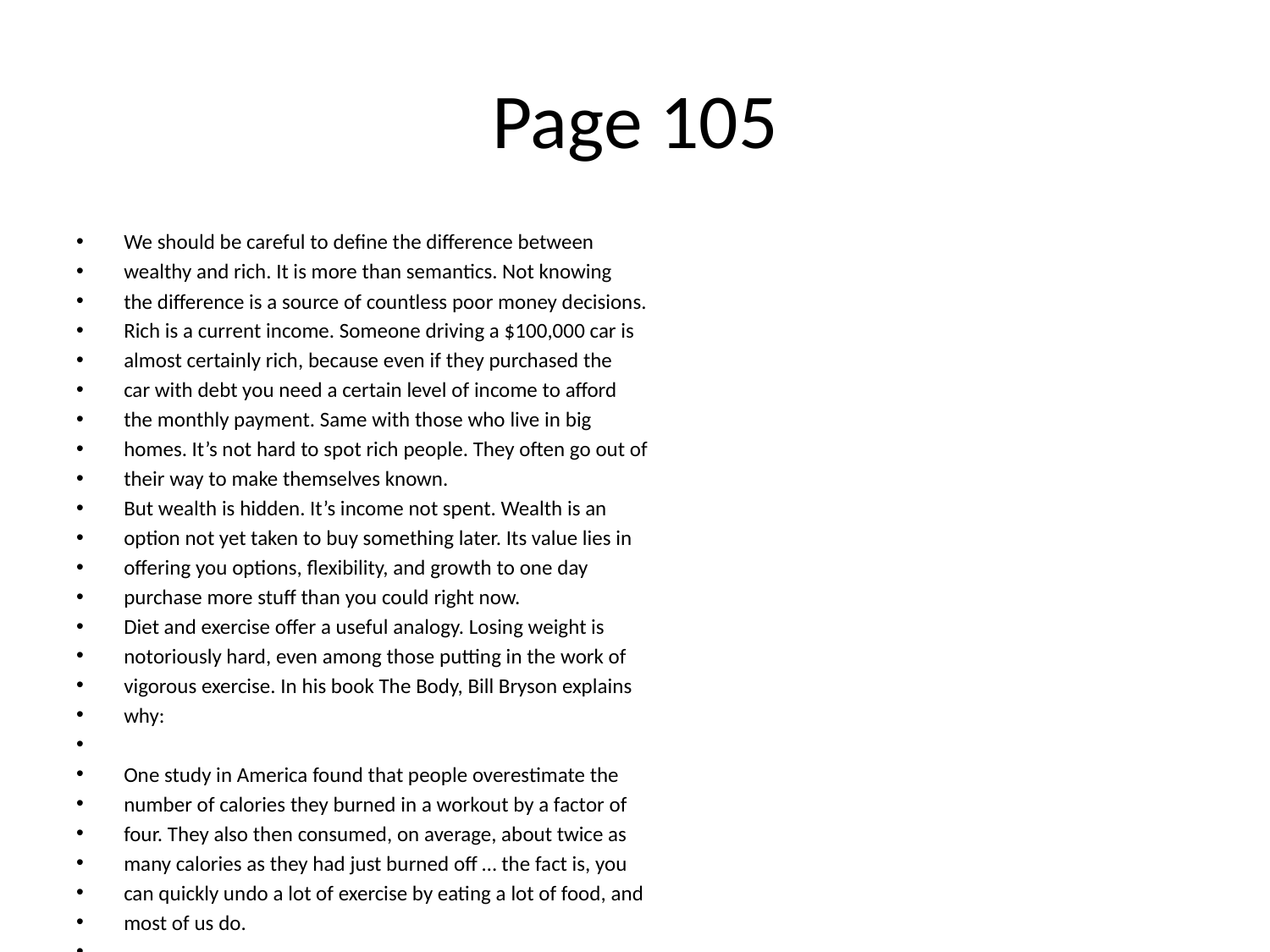

# Page 105
We should be careful to deﬁne the diﬀerence between
wealthy and rich. It is more than semantics. Not knowing
the diﬀerence is a source of countless poor money decisions.
Rich is a current income. Someone driving a $100,000 car is
almost certainly rich, because even if they purchased the
car with debt you need a certain level of income to aﬀord
the monthly payment. Same with those who live in big
homes. It’s not hard to spot rich people. They often go out of
their way to make themselves known.
But wealth is hidden. It’s income not spent. Wealth is an
option not yet taken to buy something later. Its value lies in
oﬀering you options, ﬂexibility, and growth to one day
purchase more stuﬀ than you could right now.
Diet and exercise oﬀer a useful analogy. Losing weight is
notoriously hard, even among those putting in the work of
vigorous exercise. In his book The Body, Bill Bryson explains
why:

One study in America found that people overestimate the
number of calories they burned in a workout by a factor of
four. They also then consumed, on average, about twice as
many calories as they had just burned oﬀ … the fact is, you
can quickly undo a lot of exercise by eating a lot of food, and
most of us do.

Exercise is like being rich. You think, “I did the work and I
now deserve to treat myself to a big meal.” Wealth is turning
down that treat meal and actually burning net calories. It’s
hard, and requires self-control. But it creates a gap between